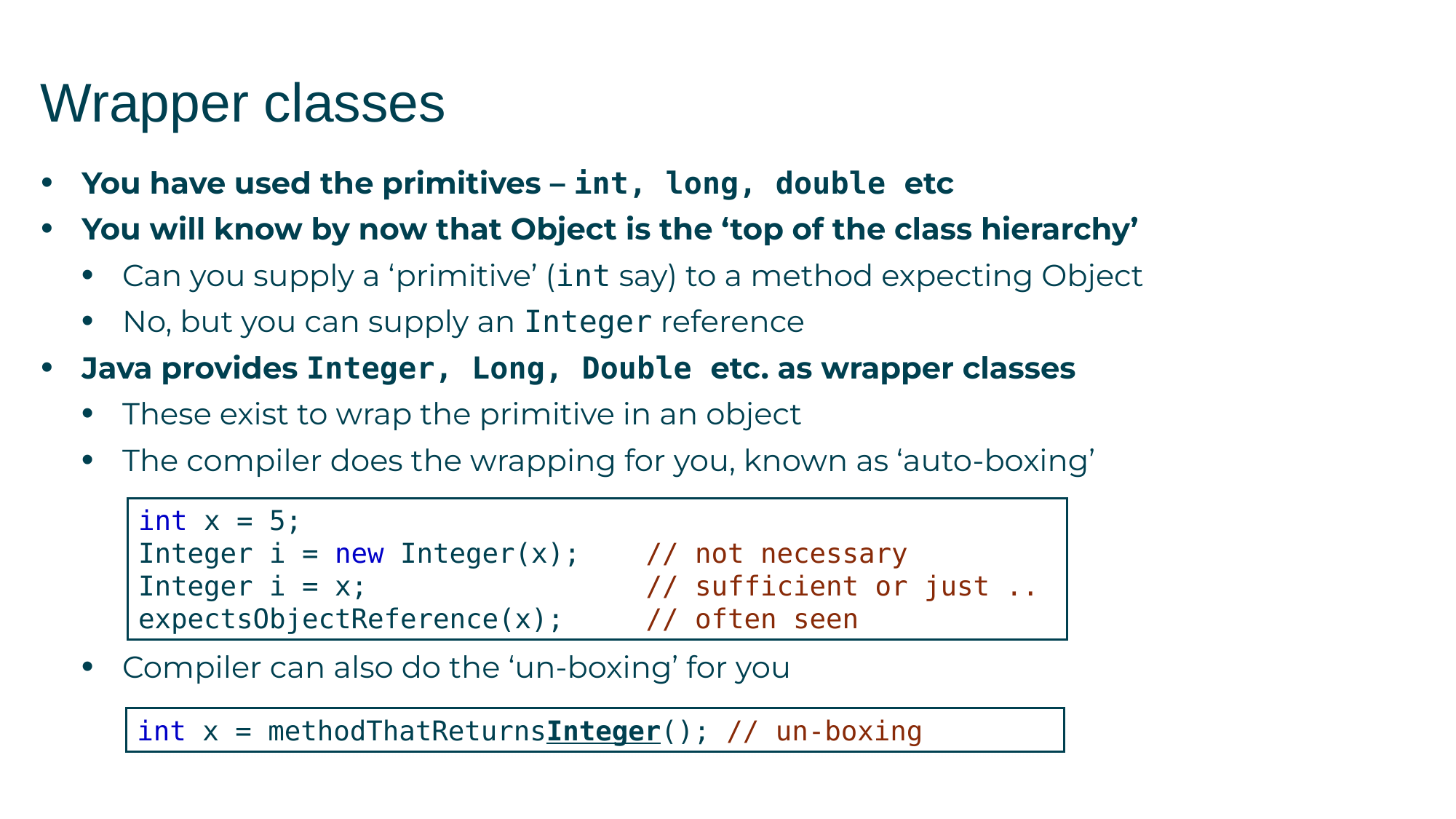

# Wrapper classes
You have used the primitives – int, long, double etc
You will know by now that Object is the ‘top of the class hierarchy’
Can you supply a ‘primitive’ (int say) to a method expecting Object
No, but you can supply an Integer reference
Java provides Integer, Long, Double etc. as wrapper classes
These exist to wrap the primitive in an object
The compiler does the wrapping for you, known as ‘auto-boxing’

Compiler can also do the ‘un-boxing’ for you
int x = 5;
Integer i = new Integer(x);    // not necessary
Integer i = x;                 // sufficient or just ..
expectsObjectReference(x);     // often seen
int x = methodThatReturnsInteger(); // un-boxing